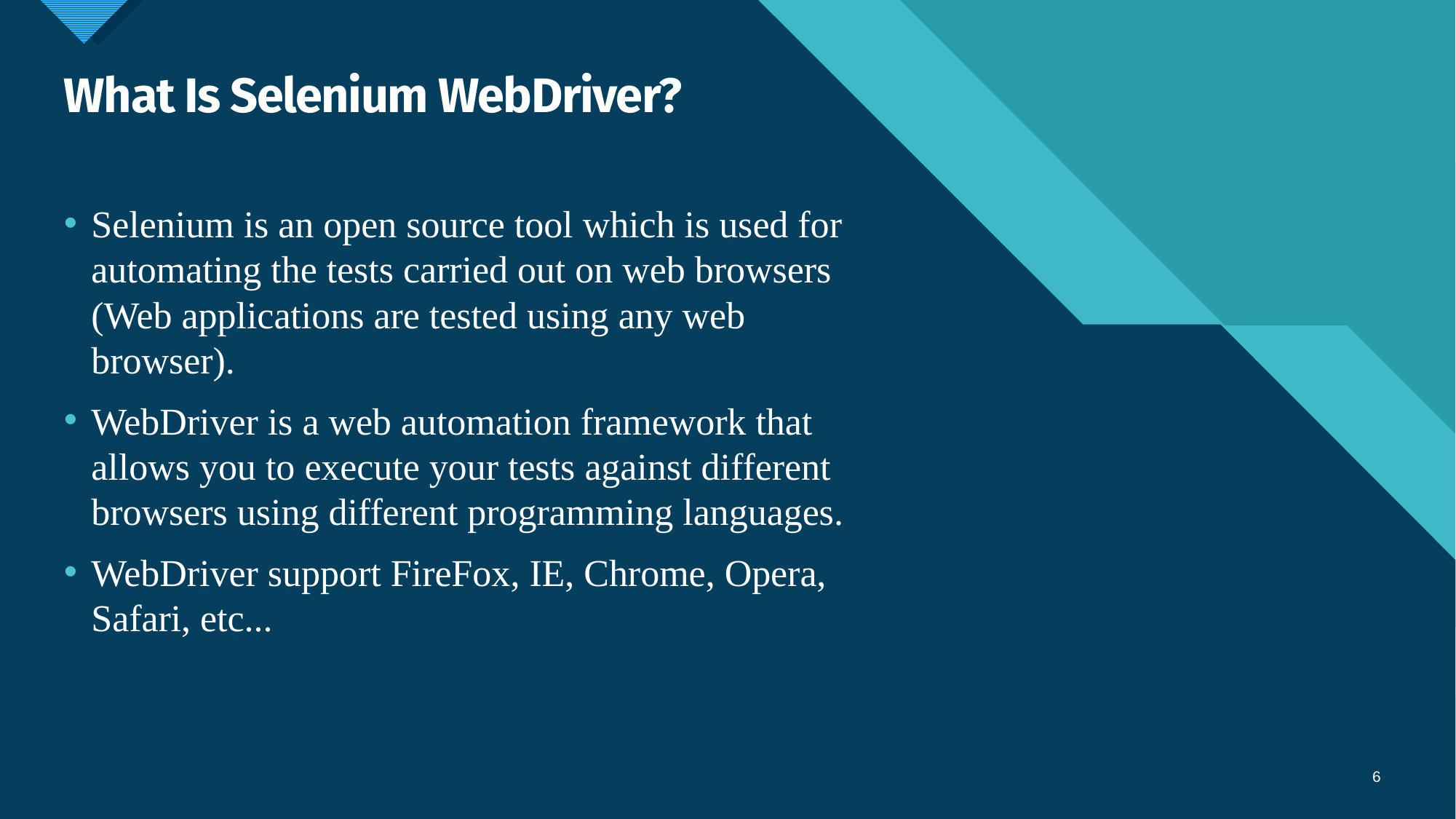

# What Is Selenium WebDriver?
Selenium is an open source tool which is used for automating the tests carried out on web browsers (Web applications are tested using any web browser).
WebDriver is a web automation framework that allows you to execute your tests against different browsers using different programming languages.
WebDriver support FireFox, IE, Chrome, Opera, Safari, etc...
6